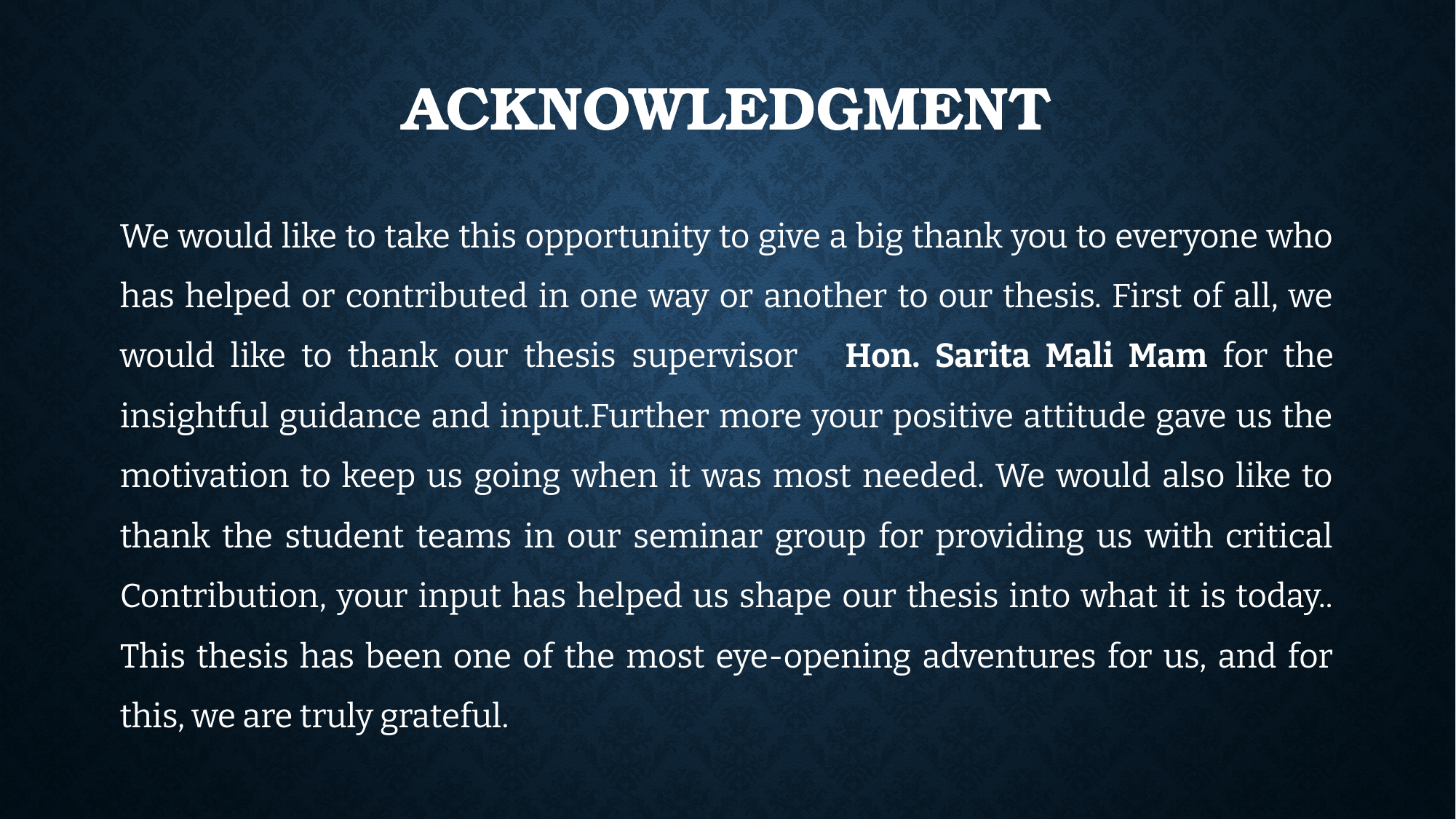

# ACKNOWLEDGMENT
We would like to take this opportunity to give a big thank you to everyone who has helped or contributed in one way or another to our thesis. First of all, we would like to thank our thesis supervisor   Hon. Sarita Mali Mam for the insightful guidance and input.Further more your positive attitude gave us the motivation to keep us going when it was most needed. We would also like to thank the student teams in our seminar group for providing us with critical Contribution, your input has helped us shape our thesis into what it is today.. This thesis has been one of the most eye-opening adventures for us, and for this, we are truly grateful.